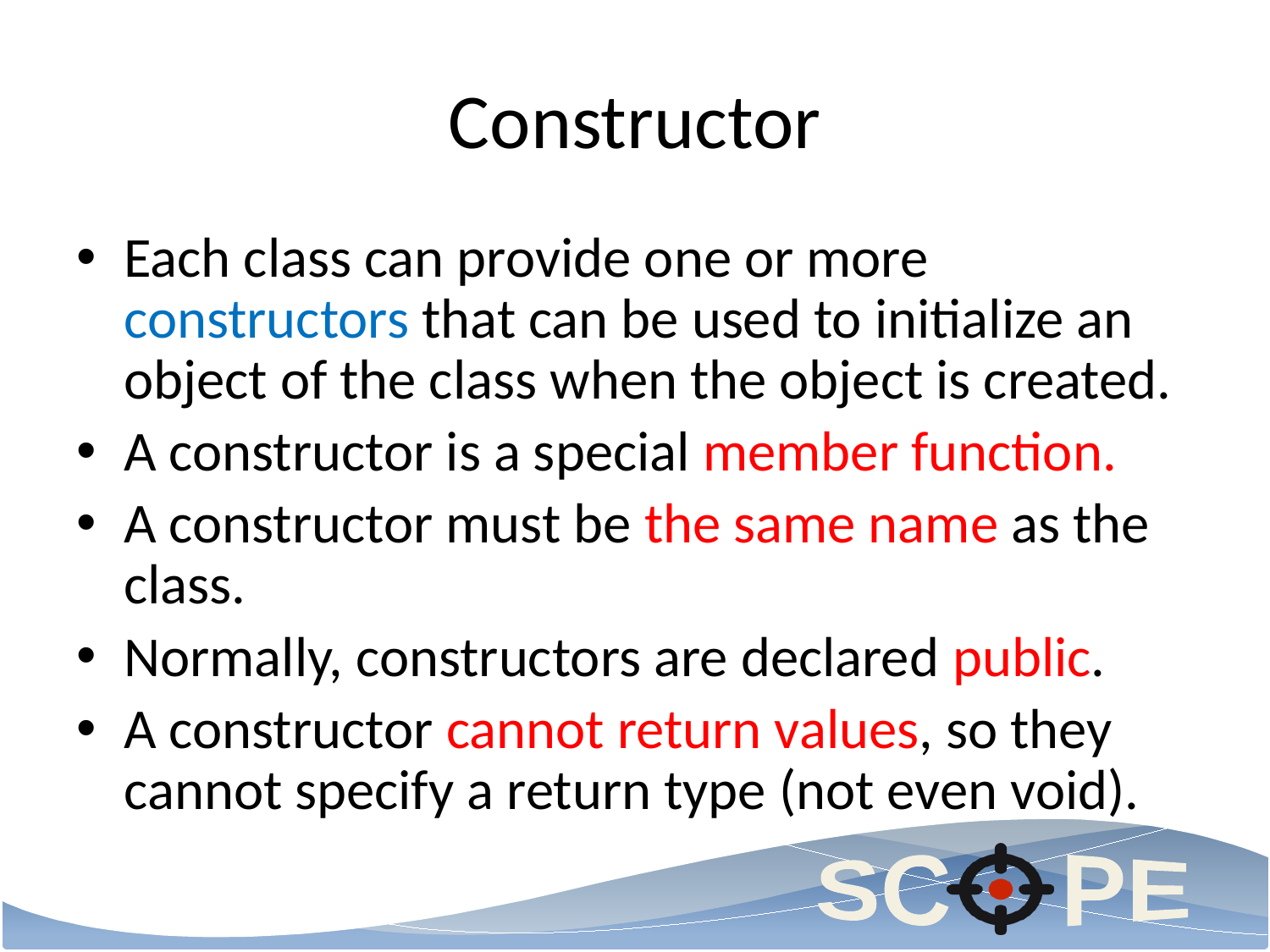

# Constructor
Each class can provide one or more constructors that can be used to initialize an object of the class when the object is created.
A constructor is a special member function.
A constructor must be the same name as the class.
Normally, constructors are declared public.
A constructor cannot return values, so they cannot specify a return type (not even void).